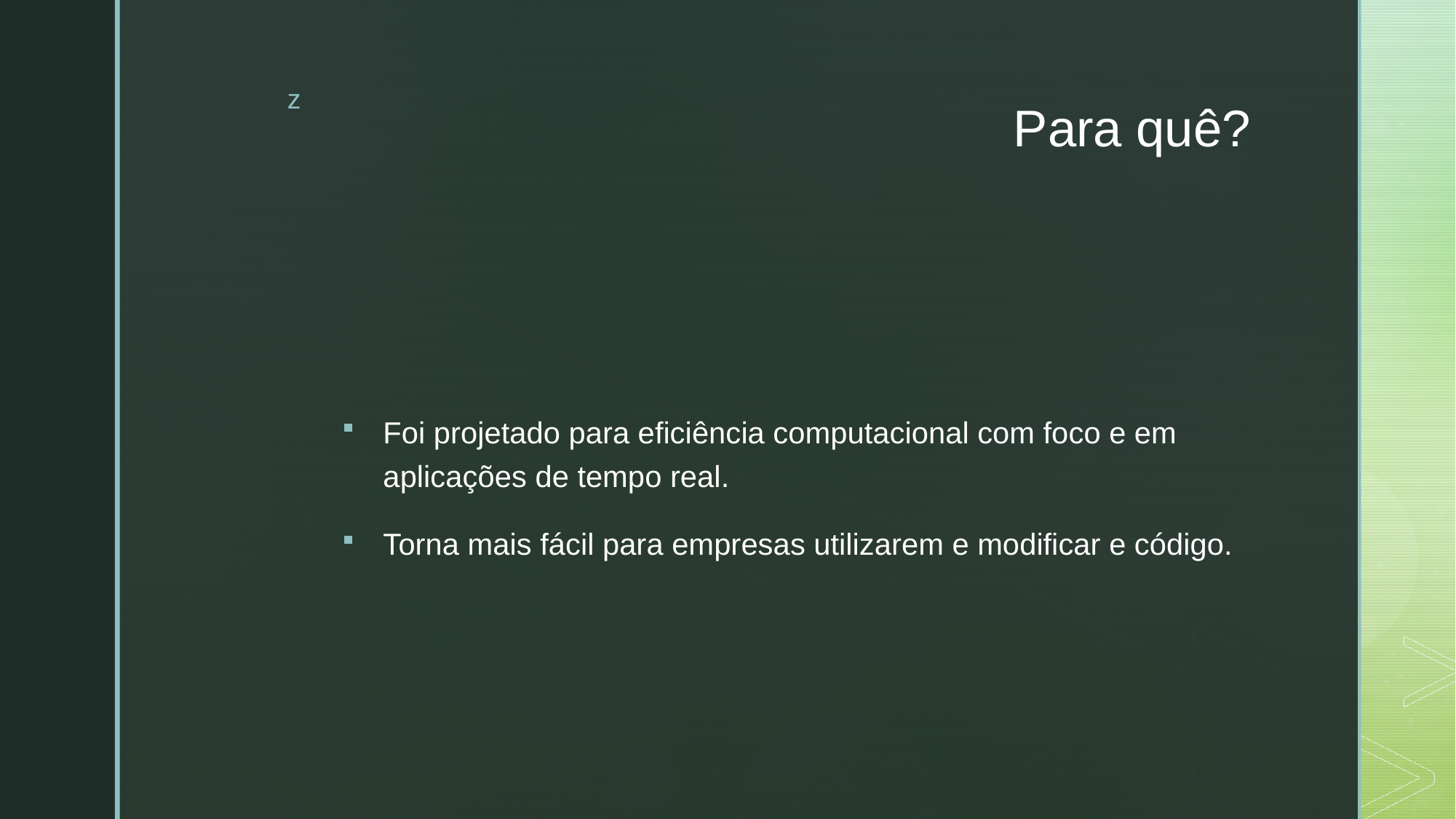

# Para quê?
Foi projetado para eficiência computacional com foco e em aplicações de tempo real.
Torna mais fácil para empresas utilizarem e modificar e código.